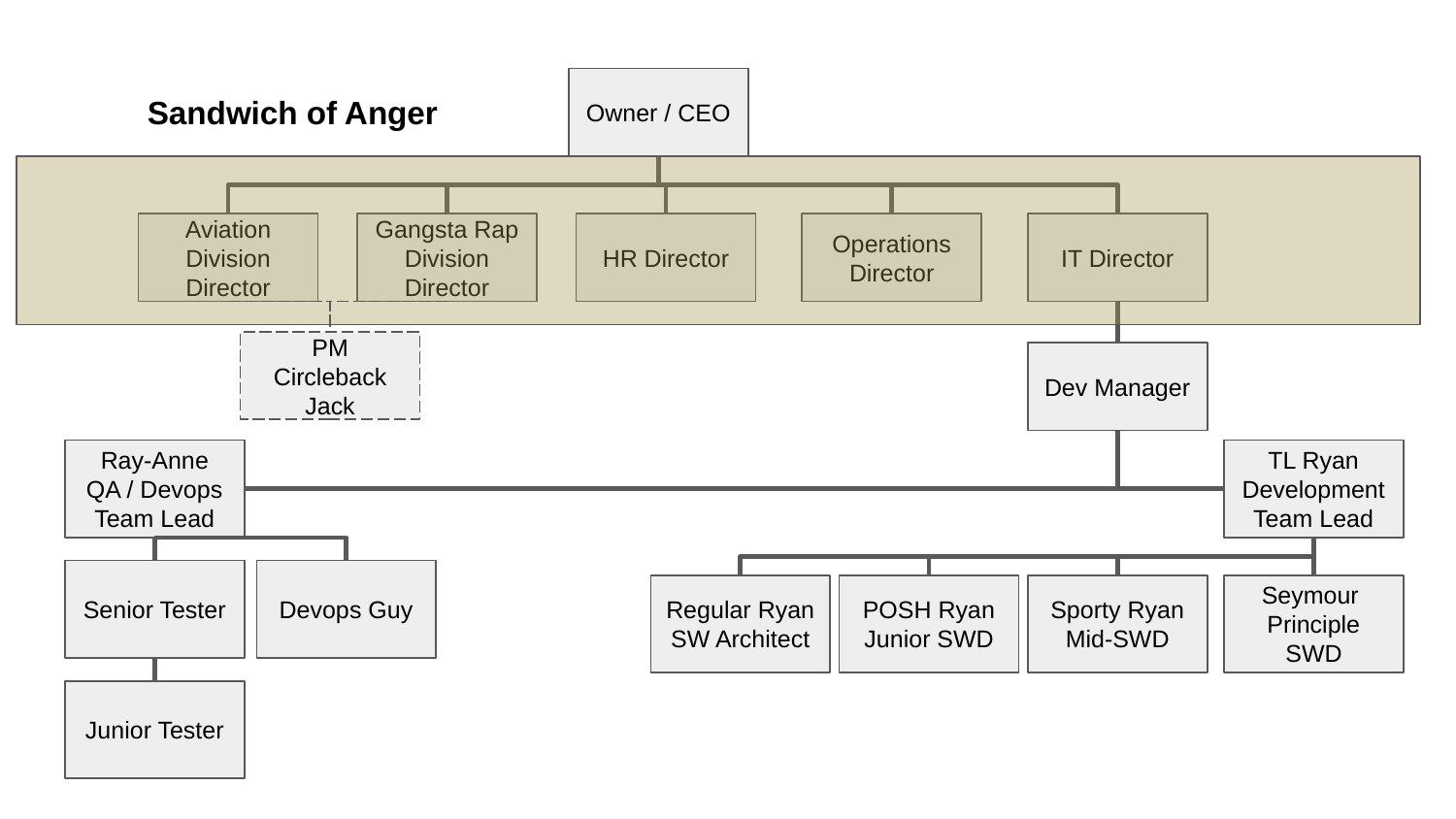

Owner / CEO
Sandwich of Anger

Aviation Division Director
Gangsta Rap Division Director
HR Director
Operations Director
IT Director
PM
Circleback Jack
Dev Manager
Ray-Anne
QA / Devops Team Lead
TL Ryan
Development Team Lead
Senior Tester
Devops Guy
Regular Ryan
SW Architect
POSH Ryan
Junior SWD
Sporty Ryan
Mid-SWD
Seymour
Principle SWD
Junior Tester